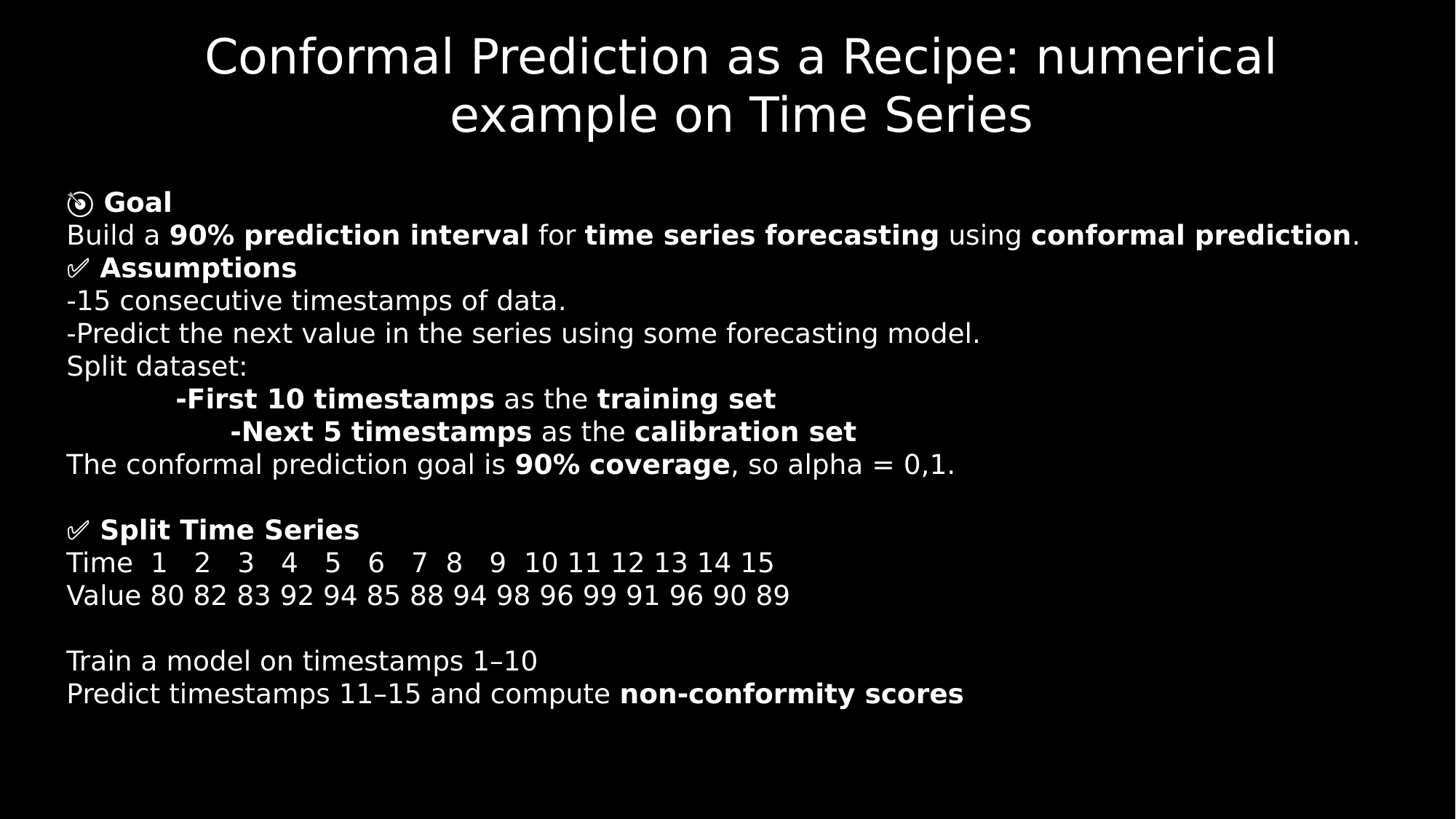

Conformal Prediction as a Recipe: numerical example on Time Series
🎯 Goal
Build a 90% prediction interval for time series forecasting using conformal prediction.
✅ Assumptions
-15 consecutive timestamps of data.
-Predict the next value in the series using some forecasting model.
Split dataset:
	-First 10 timestamps as the training set
	-Next 5 timestamps as the calibration set
The conformal prediction goal is 90% coverage, so alpha = 0,1.

✅ Split Time Series
Time  1   2   3   4   5   6   7  8   9  10 11 12 13 14 15
Value 80 82 83 92 94 85 88 94 98 96 99 91 96 90 89

Train a model on timestamps 1–10
Predict timestamps 11–15 and compute non-conformity scores